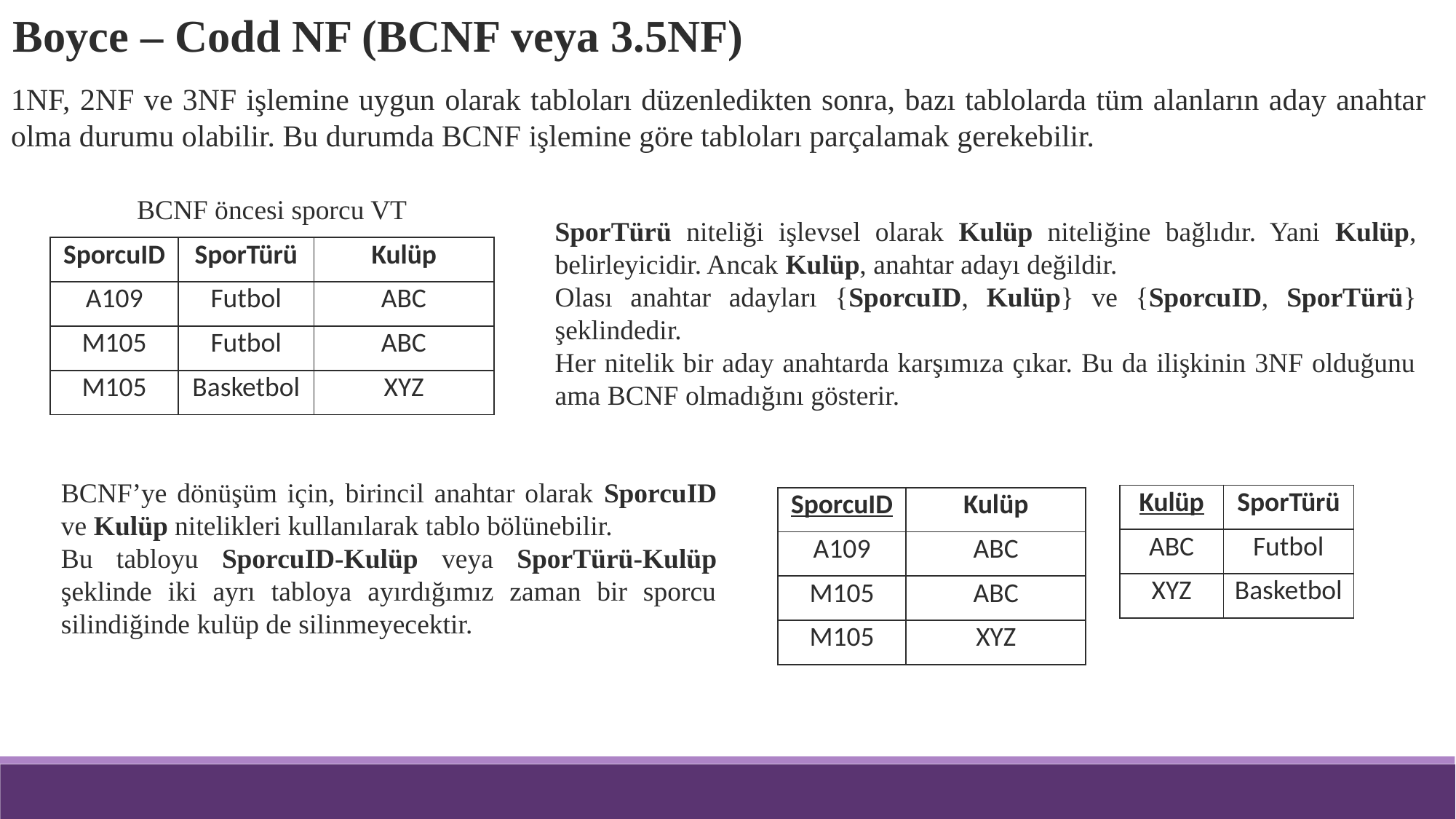

Boyce – Codd NF (BCNF veya 3.5NF)
1NF, 2NF ve 3NF işlemine uygun olarak tabloları düzenledikten sonra, bazı tablolarda tüm alanların aday anahtar olma durumu olabilir. Bu durumda BCNF işlemine göre tabloları parçalamak gerekebilir.

BCNF öncesi sporcu VT
SporTürü niteliği işlevsel olarak Kulüp niteliğine bağlıdır. Yani Kulüp, belirleyicidir. Ancak Kulüp, anahtar adayı değildir.
Olası anahtar adayları {SporcuID, Kulüp} ve {SporcuID, SporTürü} şeklindedir.
Her nitelik bir aday anahtarda karşımıza çıkar. Bu da ilişkinin 3NF olduğunu ama BCNF olmadığını gösterir.
| SporcuID | SporTürü | Kulüp |
| --- | --- | --- |
| A109 | Futbol | ABC |
| M105 | Futbol | ABC |
| M105 | Basketbol | XYZ |

BCNF’ye dönüşüm için, birincil anahtar olarak SporcuID ve Kulüp nitelikleri kullanılarak tablo bölünebilir.
Bu tabloyu SporcuID-Kulüp veya SporTürü-Kulüp şeklinde iki ayrı tabloya ayırdığımız zaman bir sporcu silindiğinde kulüp de silinmeyecektir.
| Kulüp | SporTürü |
| --- | --- |
| ABC | Futbol |
| XYZ | Basketbol |
| SporcuID | Kulüp |
| --- | --- |
| A109 | ABC |
| M105 | ABC |
| M105 | XYZ |